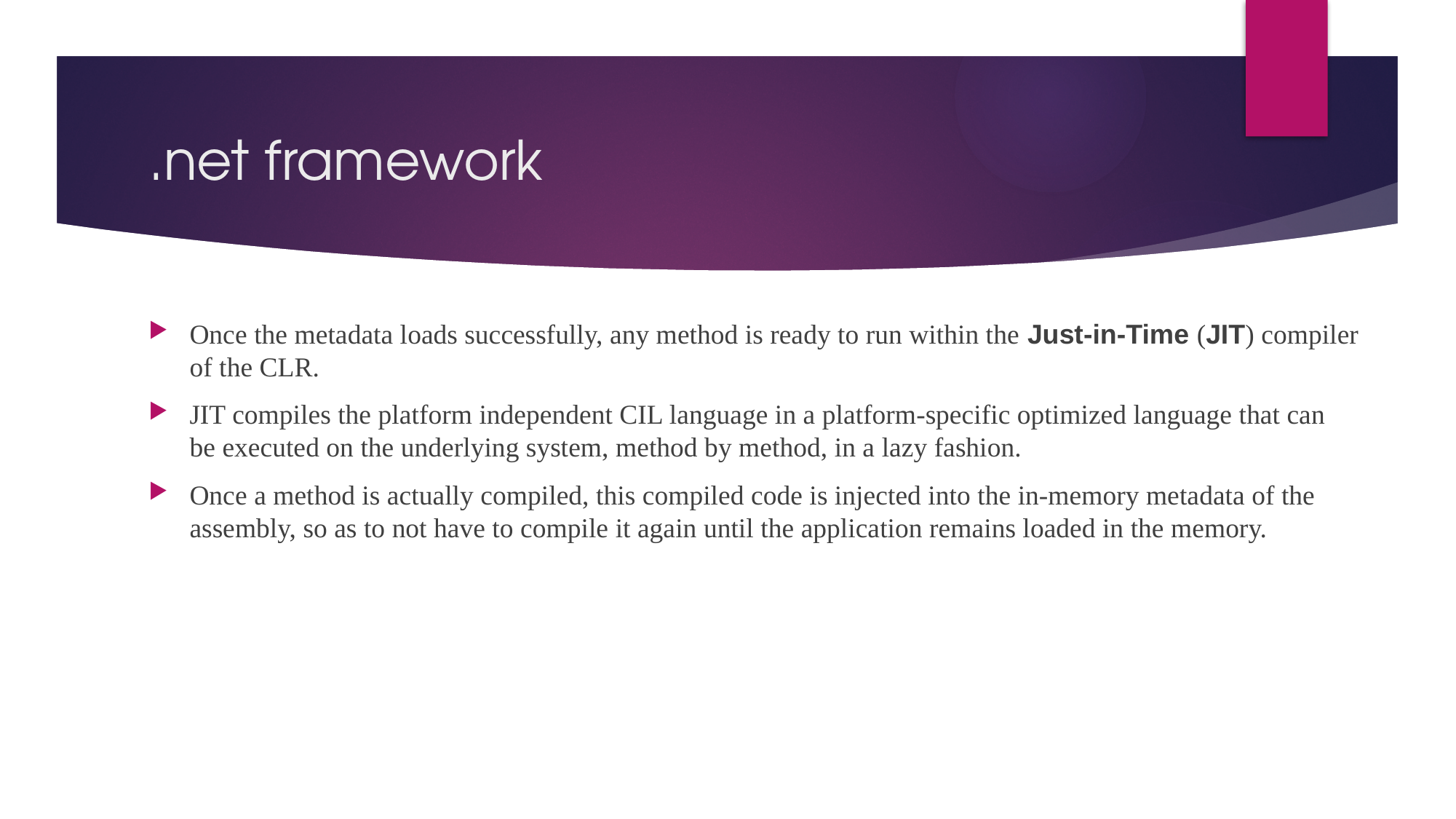

# .net framework
Once the metadata loads successfully, any method is ready to run within the Just-in-Time (JIT) compiler of the CLR.
JIT compiles the platform independent CIL language in a platform-specific optimized language that can be executed on the underlying system, method by method, in a lazy fashion.
Once a method is actually compiled, this compiled code is injected into the in-memory metadata of the assembly, so as to not have to compile it again until the application remains loaded in the memory.